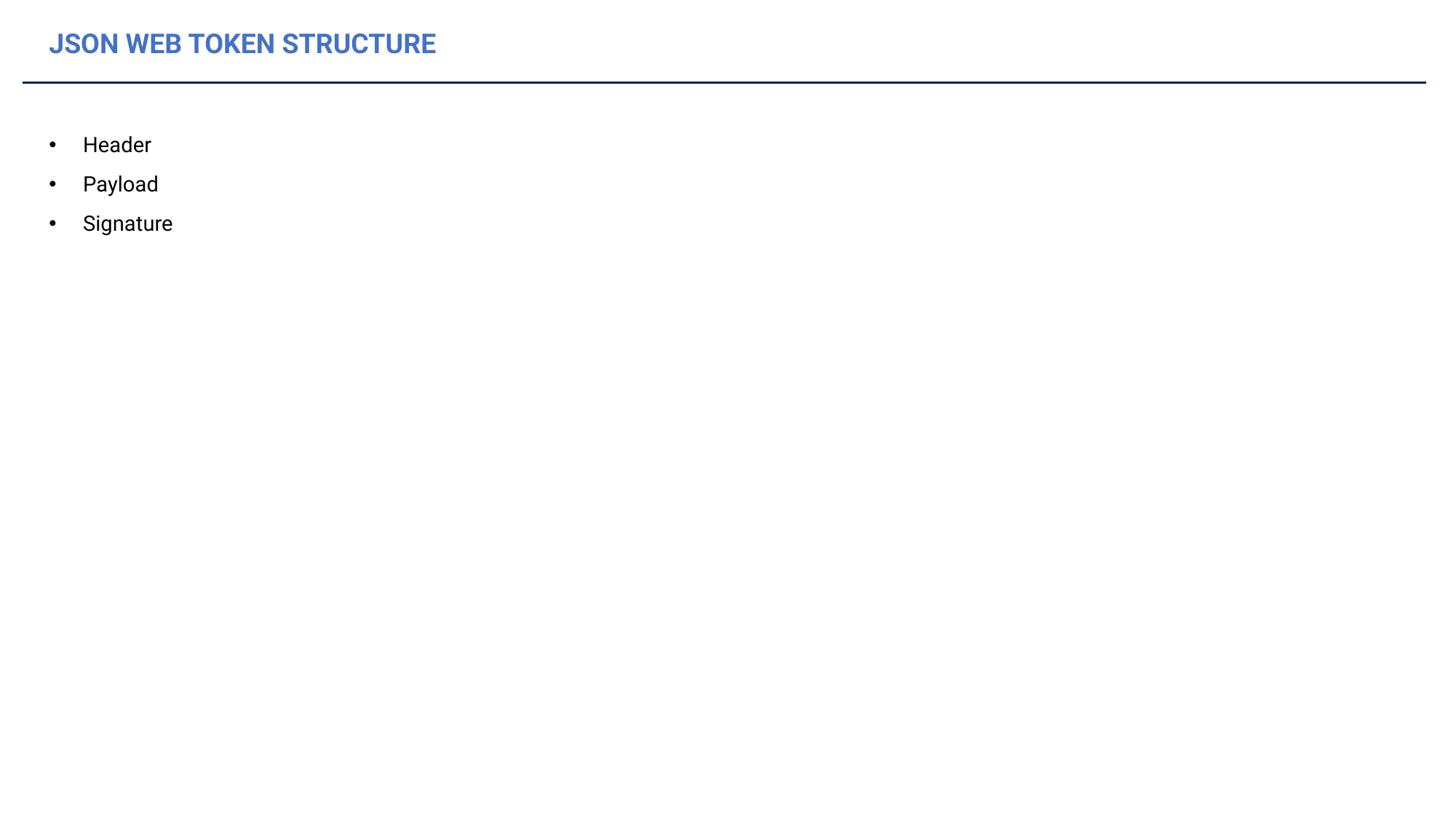

JSON WEB TOKEN STRUCTURE
Header
Payload
Signature